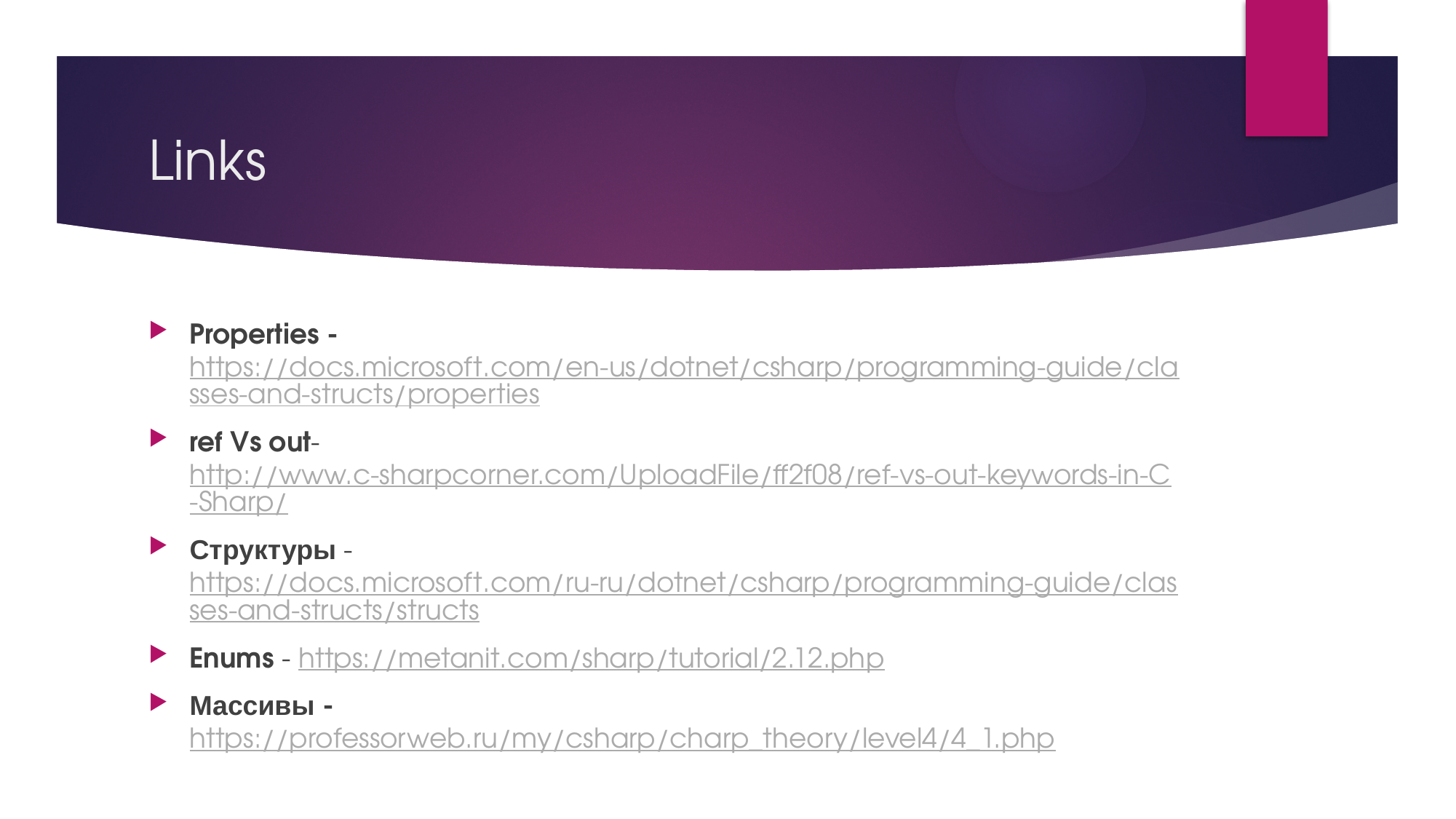

# Links
Properties - https://docs.microsoft.com/en-us/dotnet/csharp/programming-guide/classes-and-structs/properties
ref Vs out- http://www.c-sharpcorner.com/UploadFile/ff2f08/ref-vs-out-keywords-in-C-Sharp/
Структуры - https://docs.microsoft.com/ru-ru/dotnet/csharp/programming-guide/classes-and-structs/structs
Enums - https://metanit.com/sharp/tutorial/2.12.php
Массивы - https://professorweb.ru/my/csharp/charp_theory/level4/4_1.php